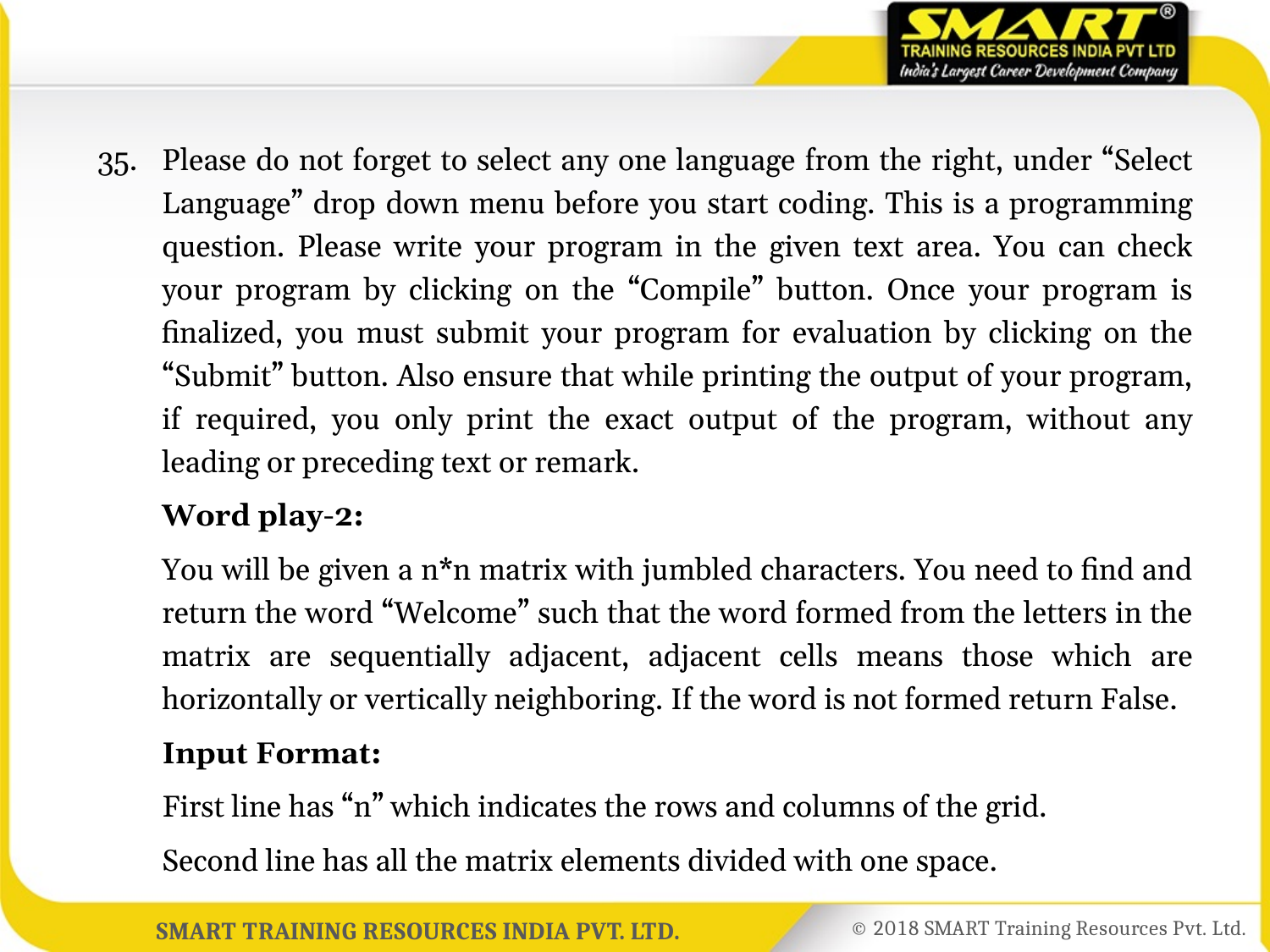

35.	Please do not forget to select any one language from the right, under “Select Language” drop down menu before you start coding. This is a programming question. Please write your program in the given text area. You can check your program by clicking on the “Compile” button. Once your program is finalized, you must submit your program for evaluation by clicking on the “Submit” button. Also ensure that while printing the output of your program, if required, you only print the exact output of the program, without any leading or preceding text or remark.
	Word play-2:
	You will be given a n*n matrix with jumbled characters. You need to find and return the word “Welcome” such that the word formed from the letters in the matrix are sequentially adjacent, adjacent cells means those which are horizontally or vertically neighboring. If the word is not formed return False.
	Input Format:
	First line has “n” which indicates the rows and columns of the grid.
	Second line has all the matrix elements divided with one space.